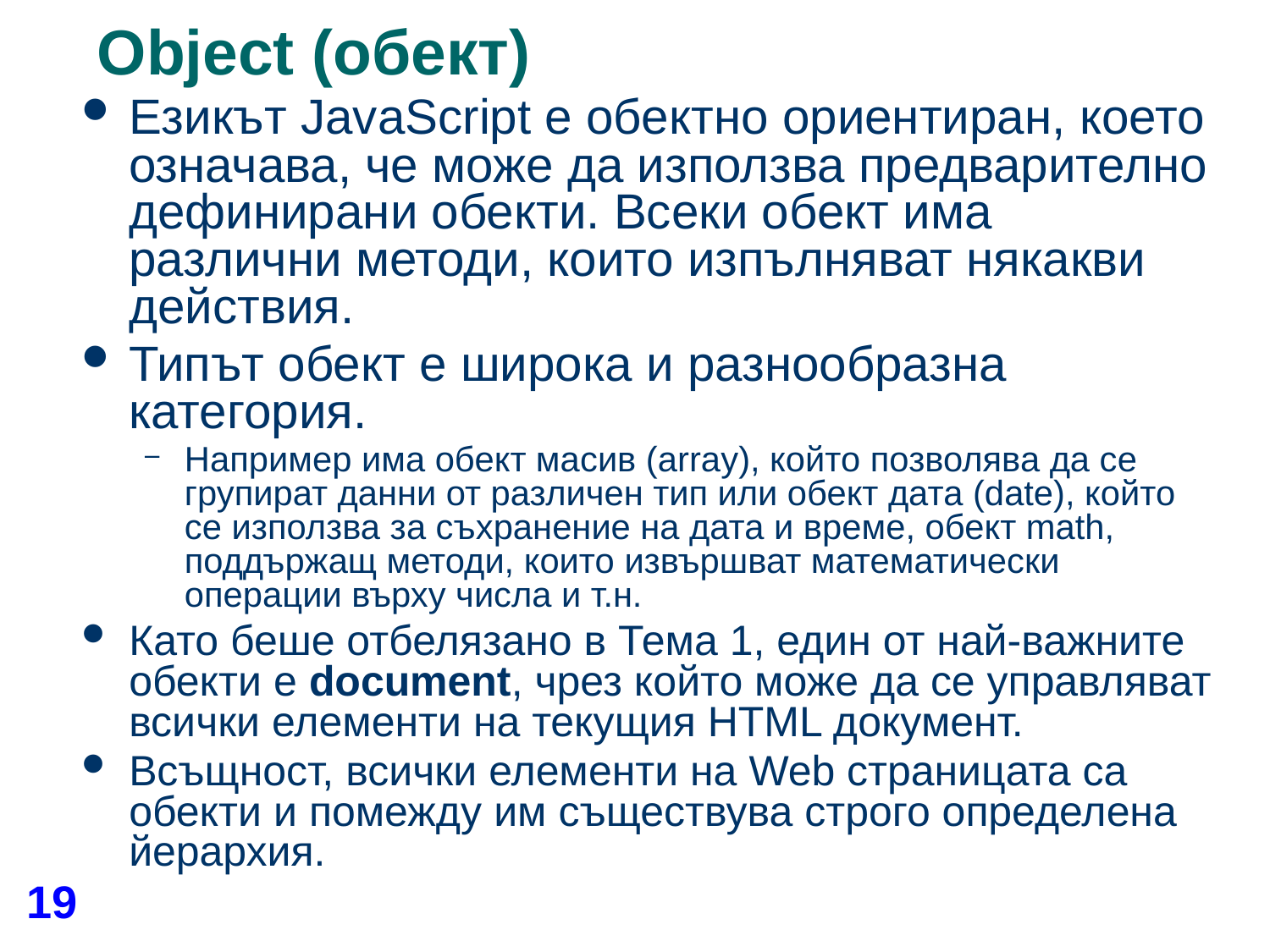

# Object (обект)
Езикът JavaScript е обектно ориентиран, което означава, че може да използва предварително дефинирани обекти. Всеки обект има различни методи, които изпълняват някакви действия.
Типът обект е широка и разнообразна категория.
Например има обект масив (array), който позволява да се групират данни от различен тип или обект дата (date), който се използва за съхранение на дата и време, обект math, поддържащ методи, които извършват математически операции върху числа и т.н.
Като беше отбелязано в Тема 1, един от най-важните обекти е document, чрез който може да се управляват всички елементи на текущия HTML документ.
Всъщност, всички елементи на Web страницата са обекти и помежду им съществува строго определена йерархия.
19